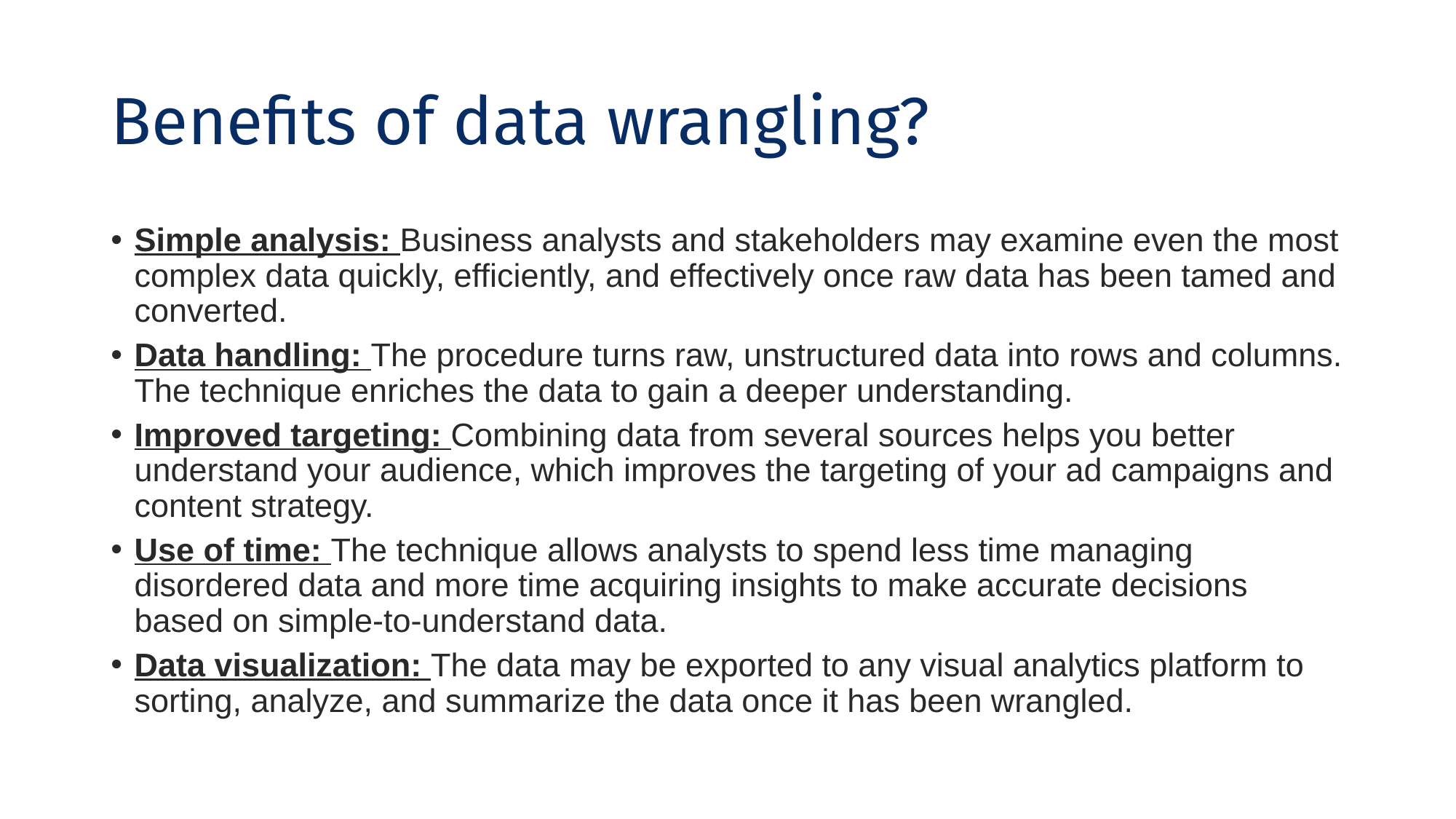

# Benefits of data wrangling?
Simple analysis: Business analysts and stakeholders may examine even the most complex data quickly, efficiently, and effectively once raw data has been tamed and converted.
Data handling: The procedure turns raw, unstructured data into rows and columns. The technique enriches the data to gain a deeper understanding.
Improved targeting: Combining data from several sources helps you better understand your audience, which improves the targeting of your ad campaigns and content strategy.
Use of time: The technique allows analysts to spend less time managing disordered data and more time acquiring insights to make accurate decisions based on simple-to-understand data.
Data visualization: The data may be exported to any visual analytics platform to sorting, analyze, and summarize the data once it has been wrangled.